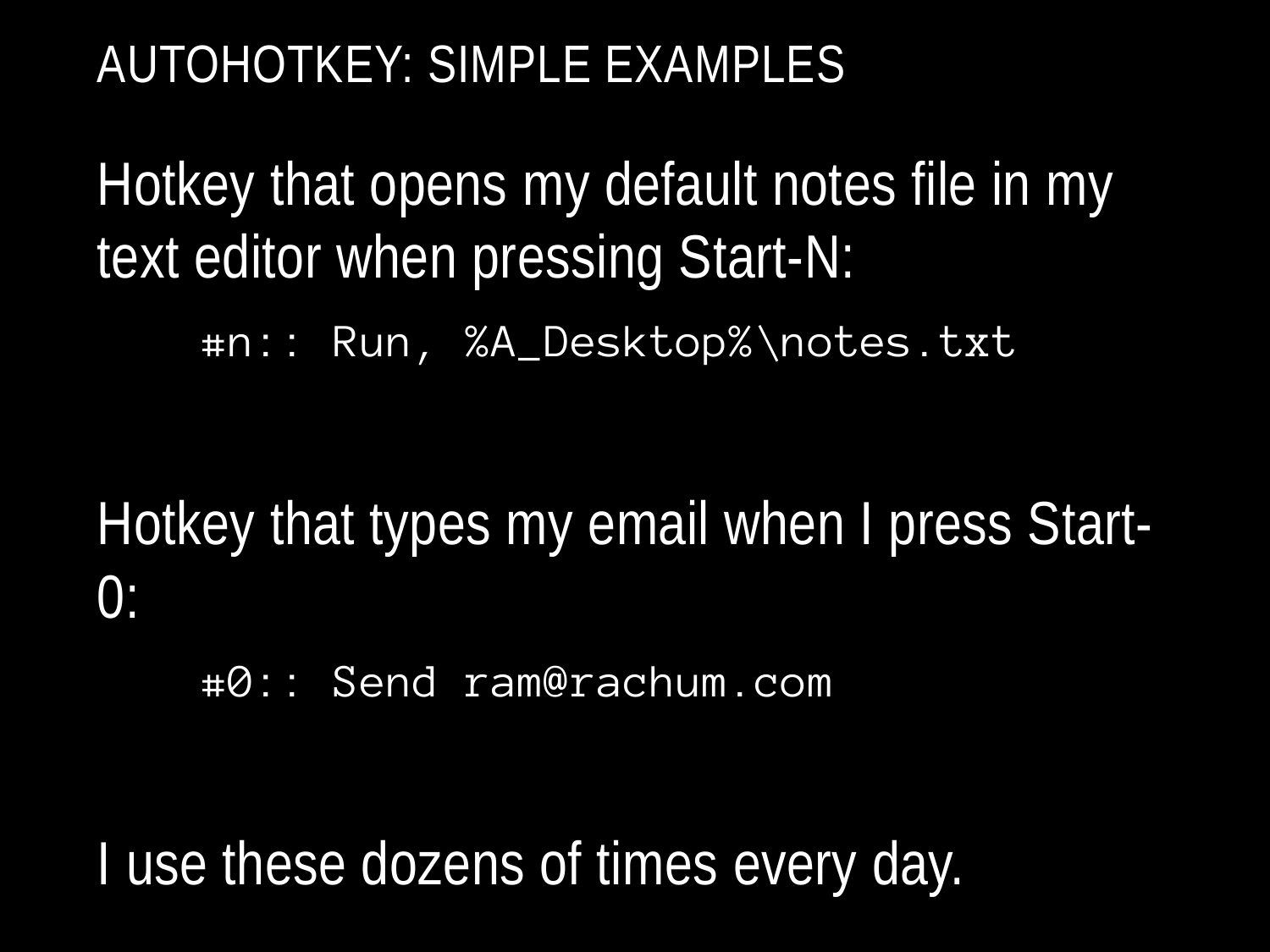

# AutoHotKey: Simple examples
Hotkey that opens my default notes file in my text editor when pressing Start-N:
    #n:: Run, %A_Desktop%\notes.txt

Hotkey that types my email when I press Start-0:
    #0:: Send ram@rachum.com

I use these dozens of times every day.